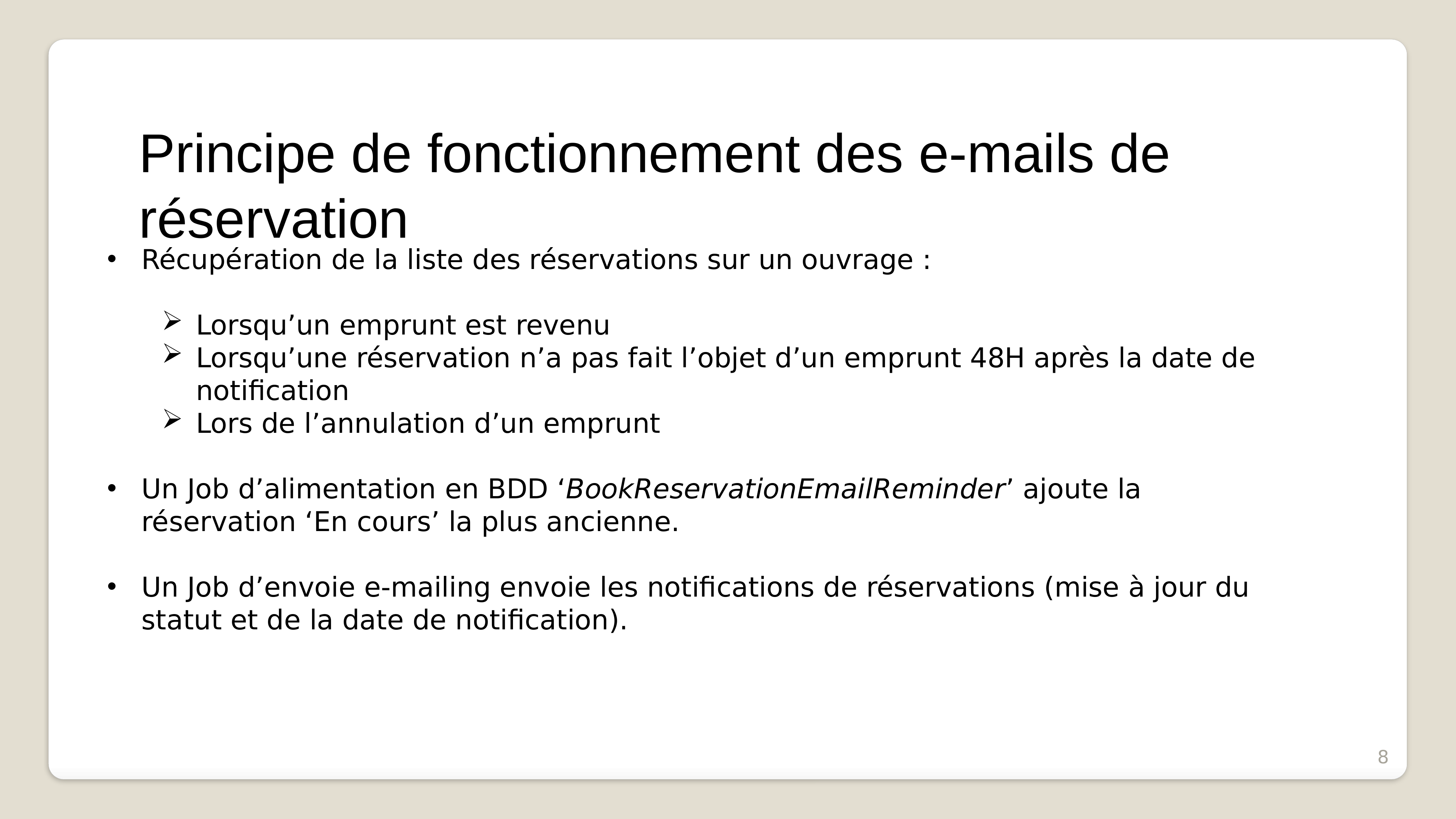

Principe de fonctionnement des e-mails de réservation
Récupération de la liste des réservations sur un ouvrage :

Lorsqu’un emprunt est revenu
Lorsqu’une réservation n’a pas fait l’objet d’un emprunt 48H après la date de notification
Lors de l’annulation d’un emprunt

Un Job d’alimentation en BDD ‘BookReservationEmailReminder’ ajoute la réservation ‘En cours’ la plus ancienne.

Un Job d’envoie e-mailing envoie les notifications de réservations (mise à jour du statut et de la date de notification).

8